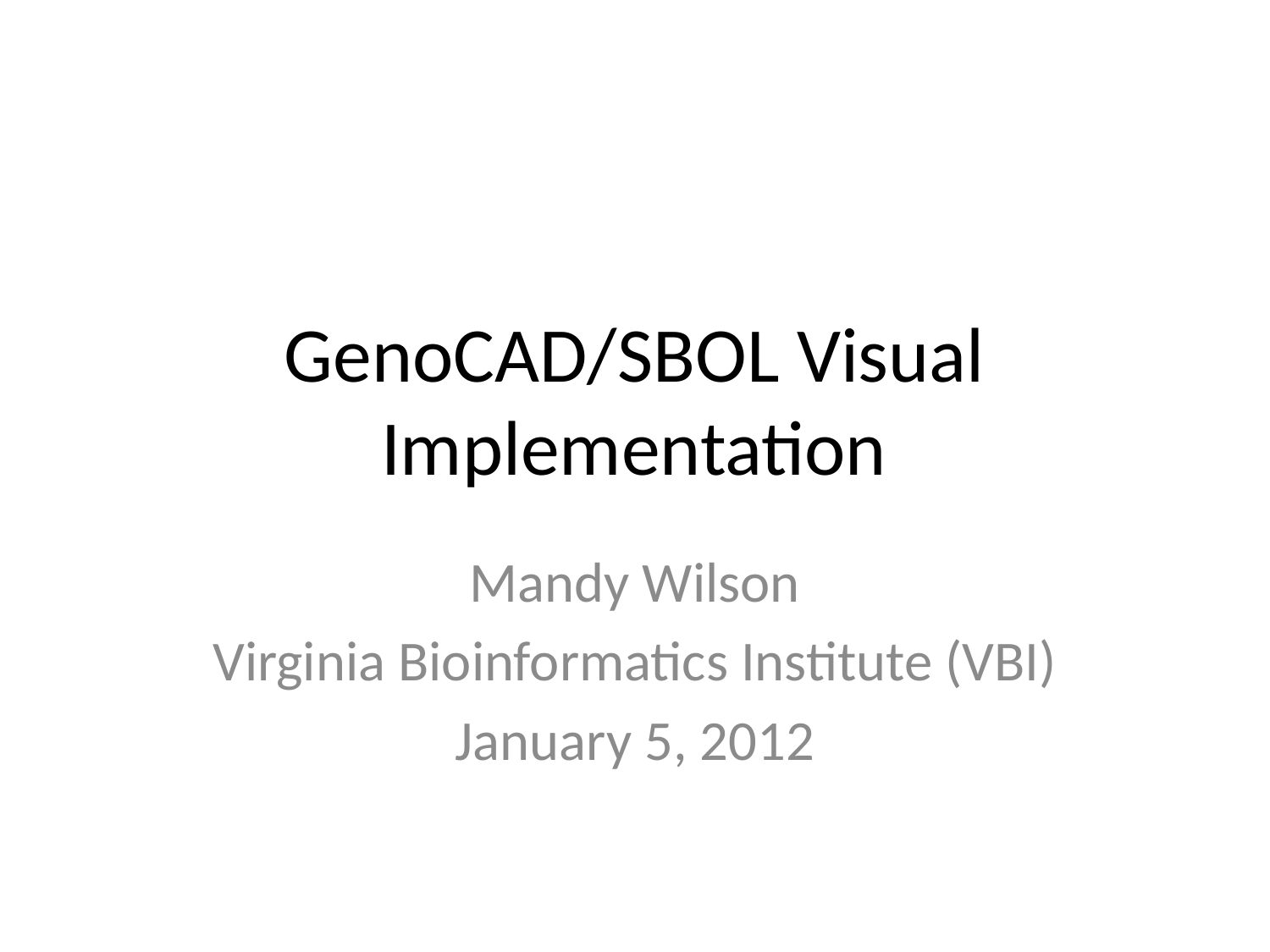

# GenoCAD/SBOL Visual Implementation
Mandy Wilson
Virginia Bioinformatics Institute (VBI)
January 5, 2012